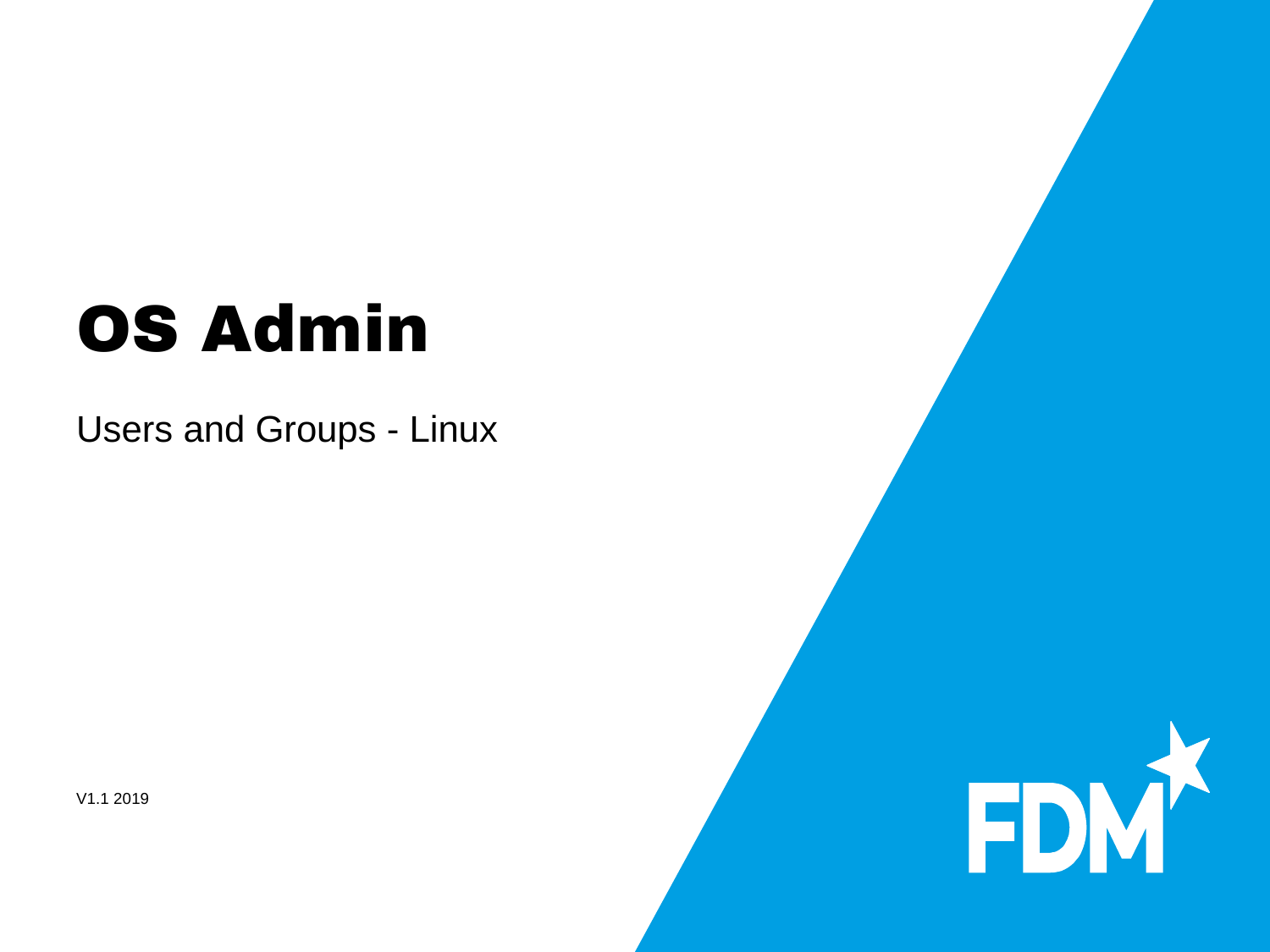

# OS Admin
Users and Groups - Linux

V1.1 2019